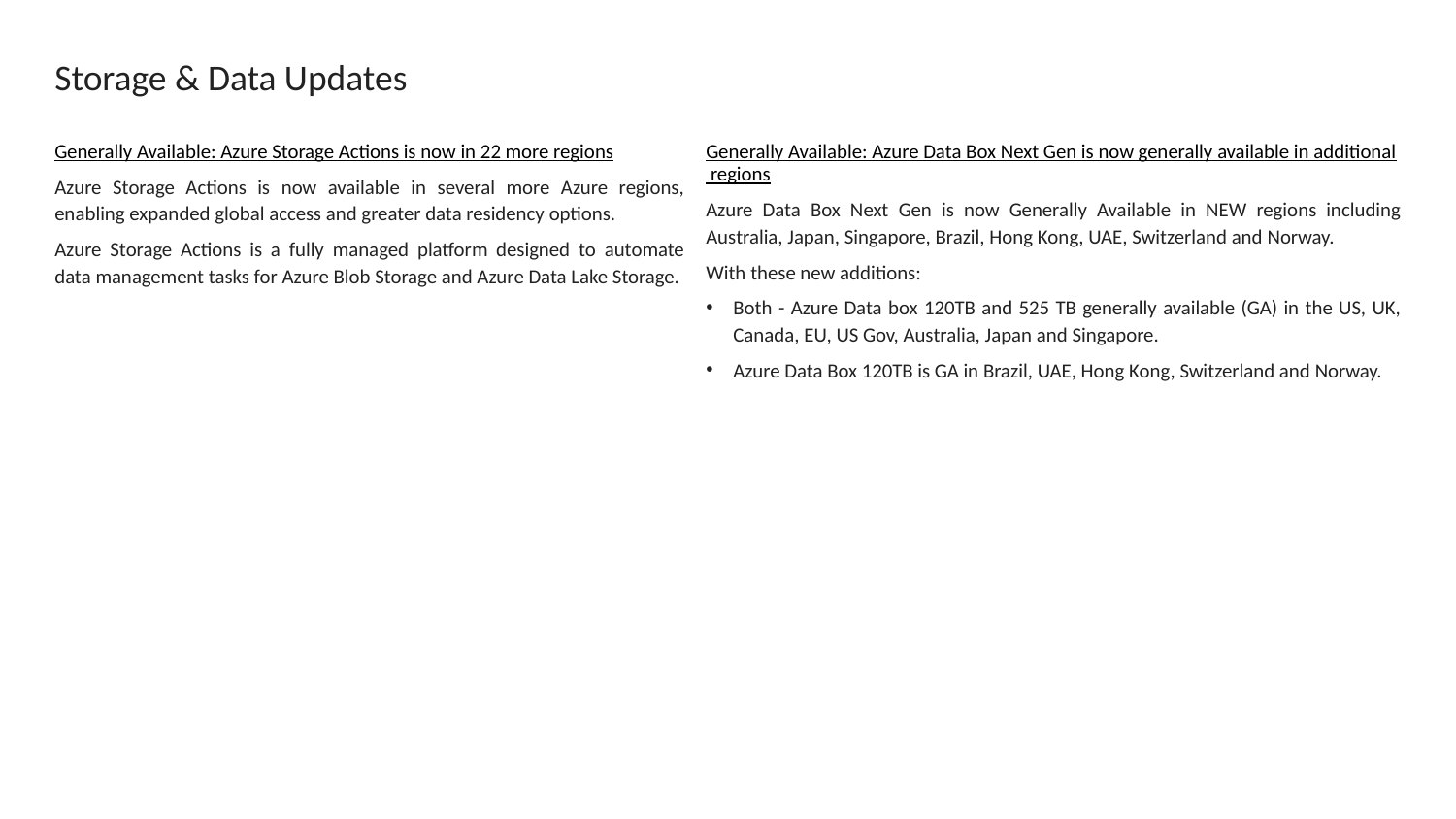

# Storage & Data Updates
Generally Available: Azure Storage Actions is now in 22 more regions
Azure Storage Actions is now available in several more Azure regions, enabling expanded global access and greater data residency options.
Azure Storage Actions is a fully managed platform designed to automate data management tasks for Azure Blob Storage and Azure Data Lake Storage.
Generally Available: Azure Data Box Next Gen is now generally available in additional regions
Azure Data Box Next Gen is now Generally Available in NEW regions including Australia, Japan, Singapore, Brazil, Hong Kong, UAE, Switzerland and Norway.
With these new additions:
Both - Azure Data box 120TB and 525 TB generally available (GA) in the US, UK, Canada, EU, US Gov, Australia, Japan and Singapore.
Azure Data Box 120TB is GA in Brazil, UAE, Hong Kong, Switzerland and Norway.